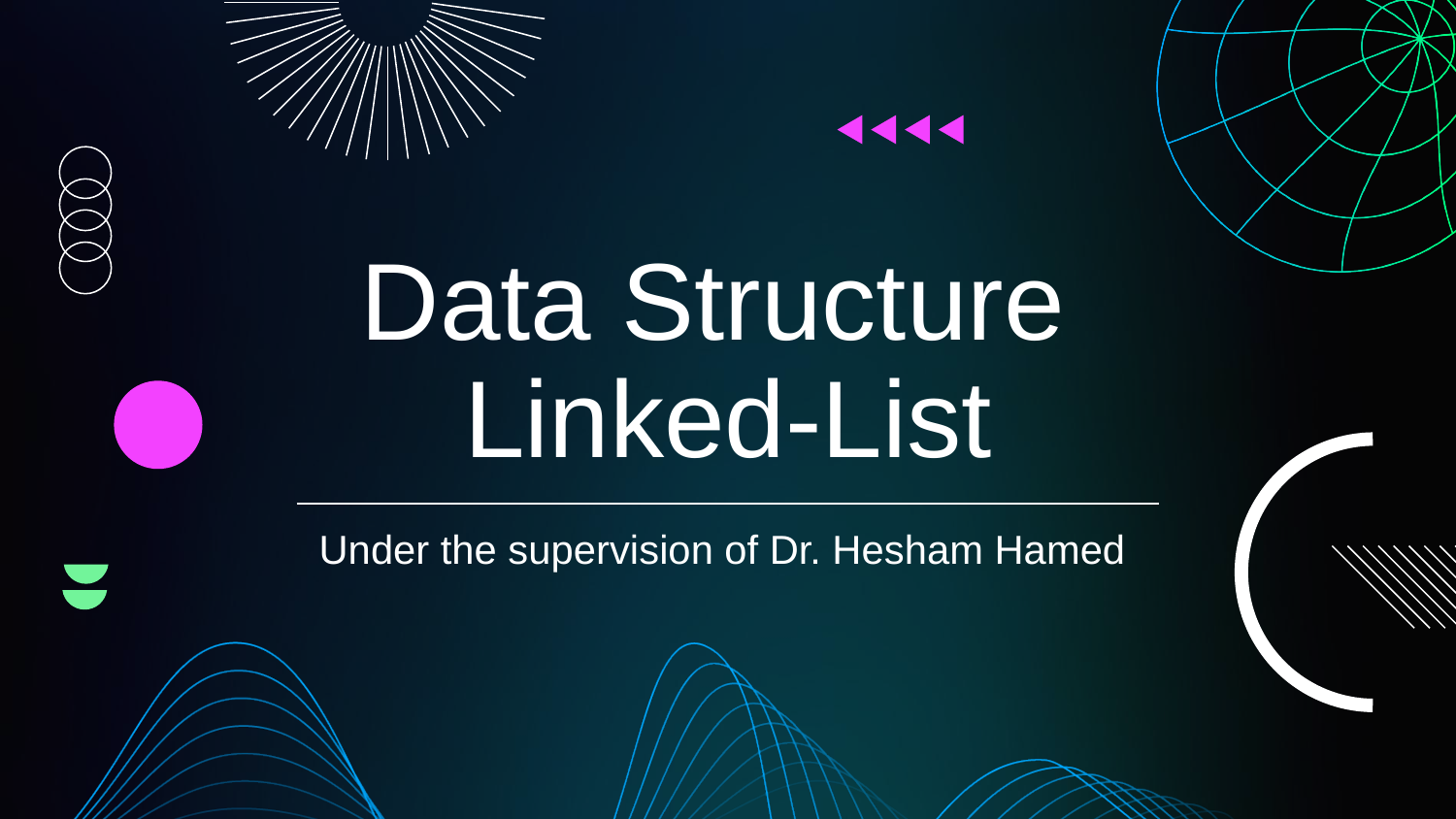

# Data Structure Linked-List

Under the supervision of Dr. Hesham Hamed